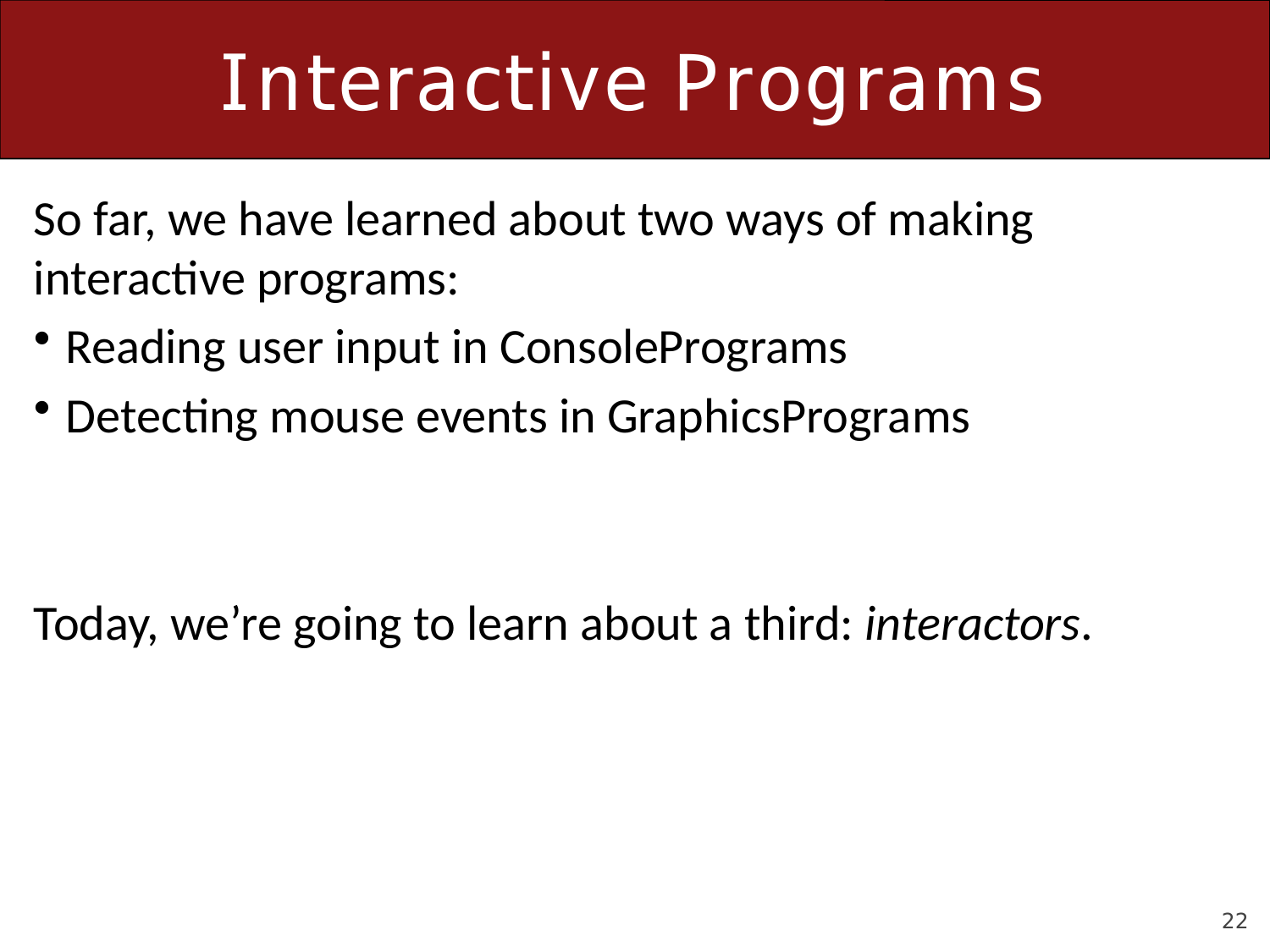

# Interactive Programs
So far, we have learned about two ways of making interactive programs:
Reading user input in ConsolePrograms
Detecting mouse events in GraphicsPrograms

Today, we’re going to learn about a third: interactors.